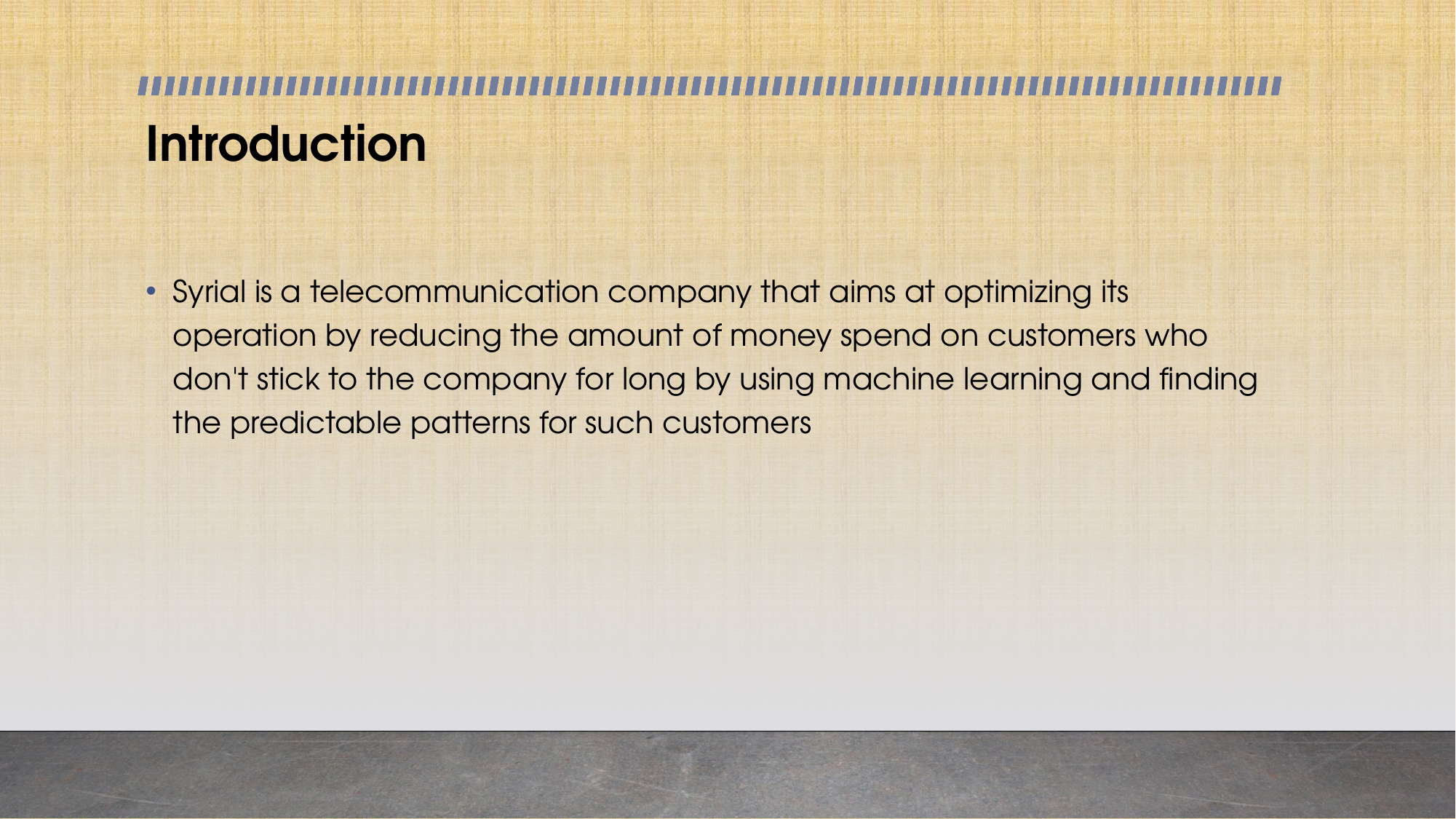

# Introduction
Syrial is a telecommunication company that aims at optimizing its operation by reducing the amount of money spend on customers who don't stick to the company for long by using machine learning and finding the predictable patterns for such customers